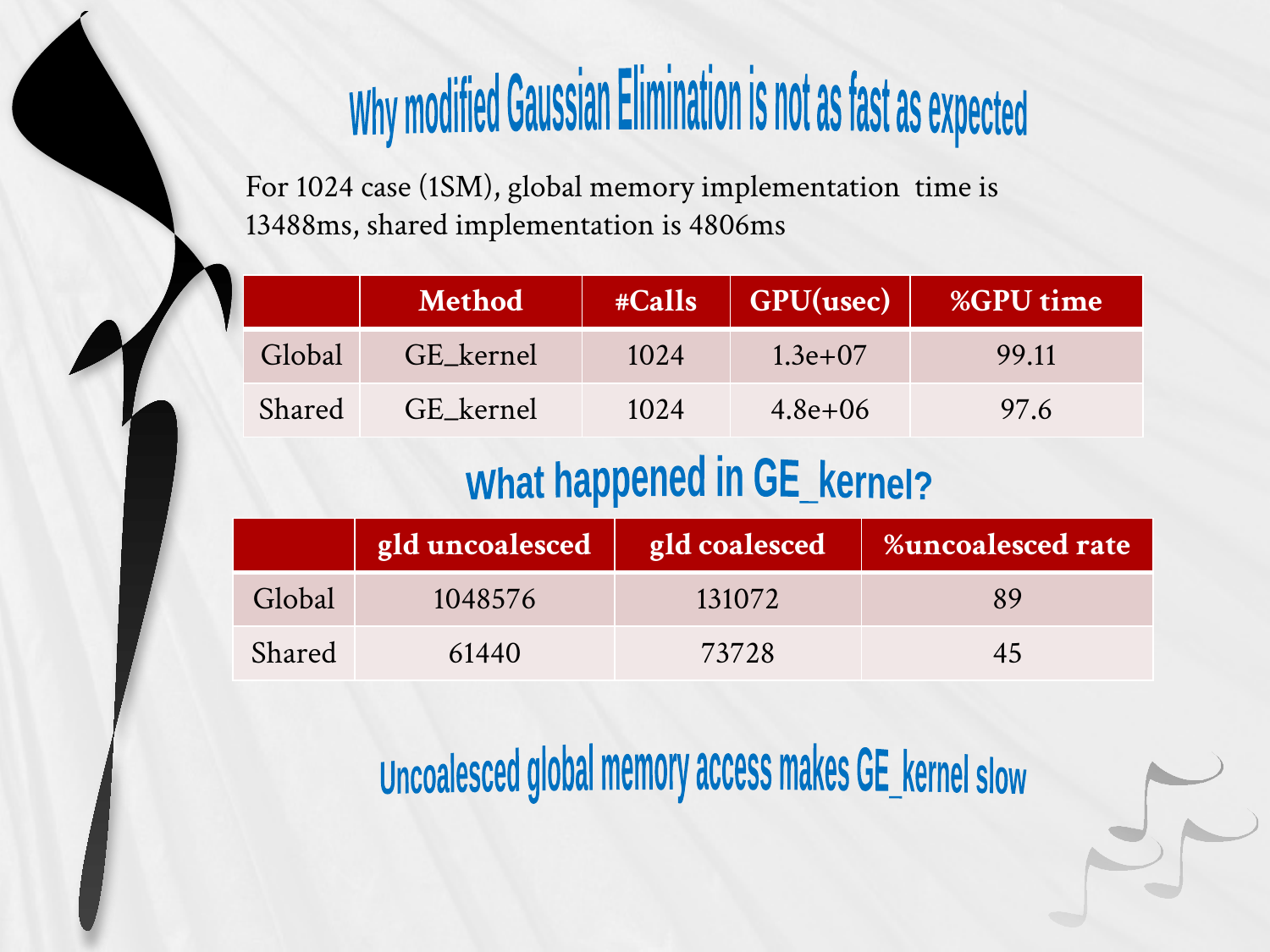

Why modified Gaussian Elimination is not as fast as expected
For 1024 case (1SM), global memory implementation  time is 13488ms, shared implementation is 4806ms
|  | Method | #Calls | GPU(usec) | %GPU time |
| --- | --- | --- | --- | --- |
| Global | GE\_kernel | 1024 | 1.3e+07 | 99.11 |
| Shared | GE\_kernel | 1024 | 4.8e+06 | 97.6 |
What happened in GE_kernel?
|  | gld uncoalesced | gld coalesced | %uncoalesced rate |
| --- | --- | --- | --- |
| Global | 1048576 | 131072 | 89 |
| Shared | 61440 | 73728 | 45 |
Uncoalesced global memory access makes GE_kernel slow